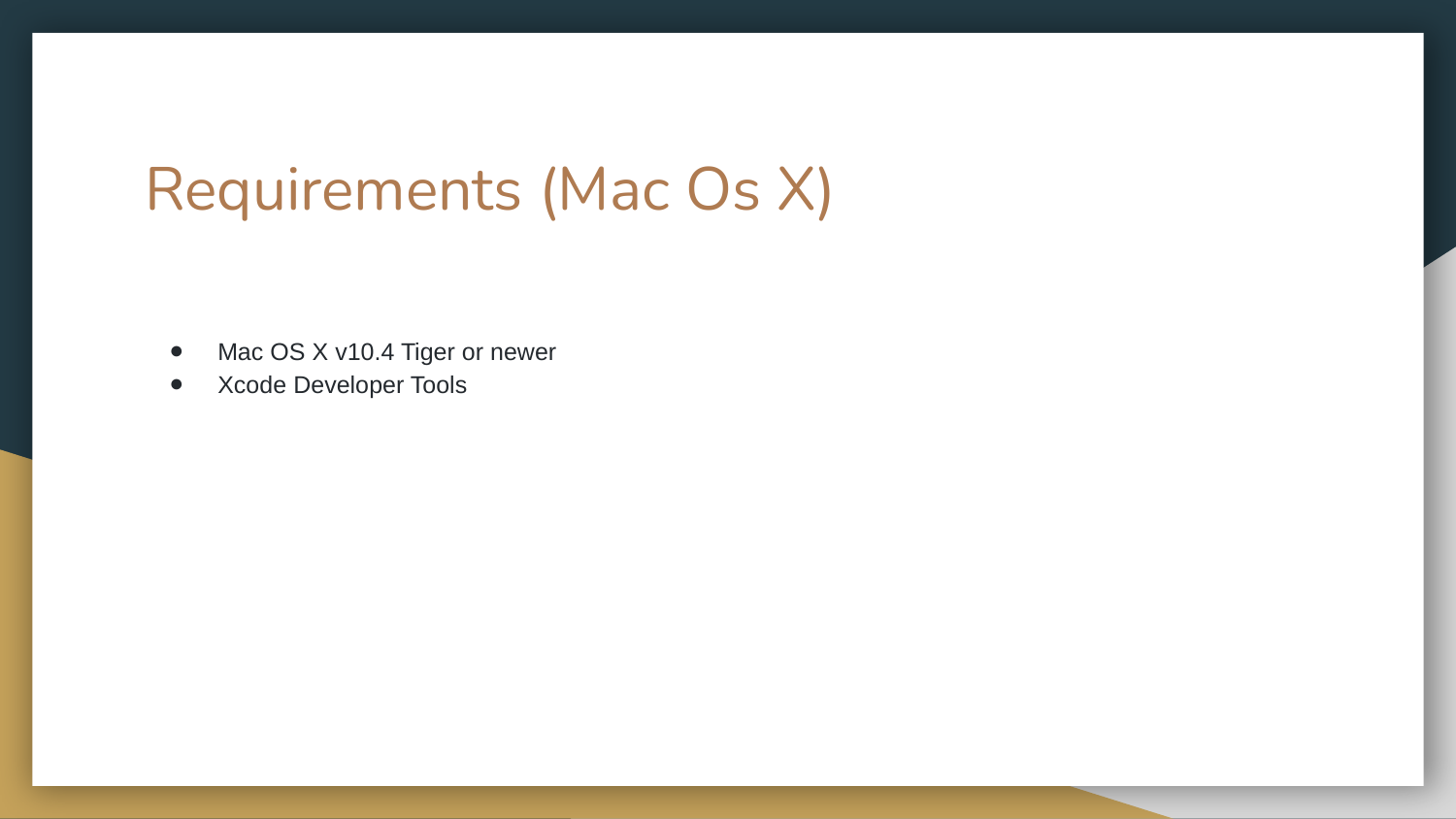

# Requirements (Mac Os X)
Mac OS X v10.4 Tiger or newer
Xcode Developer Tools